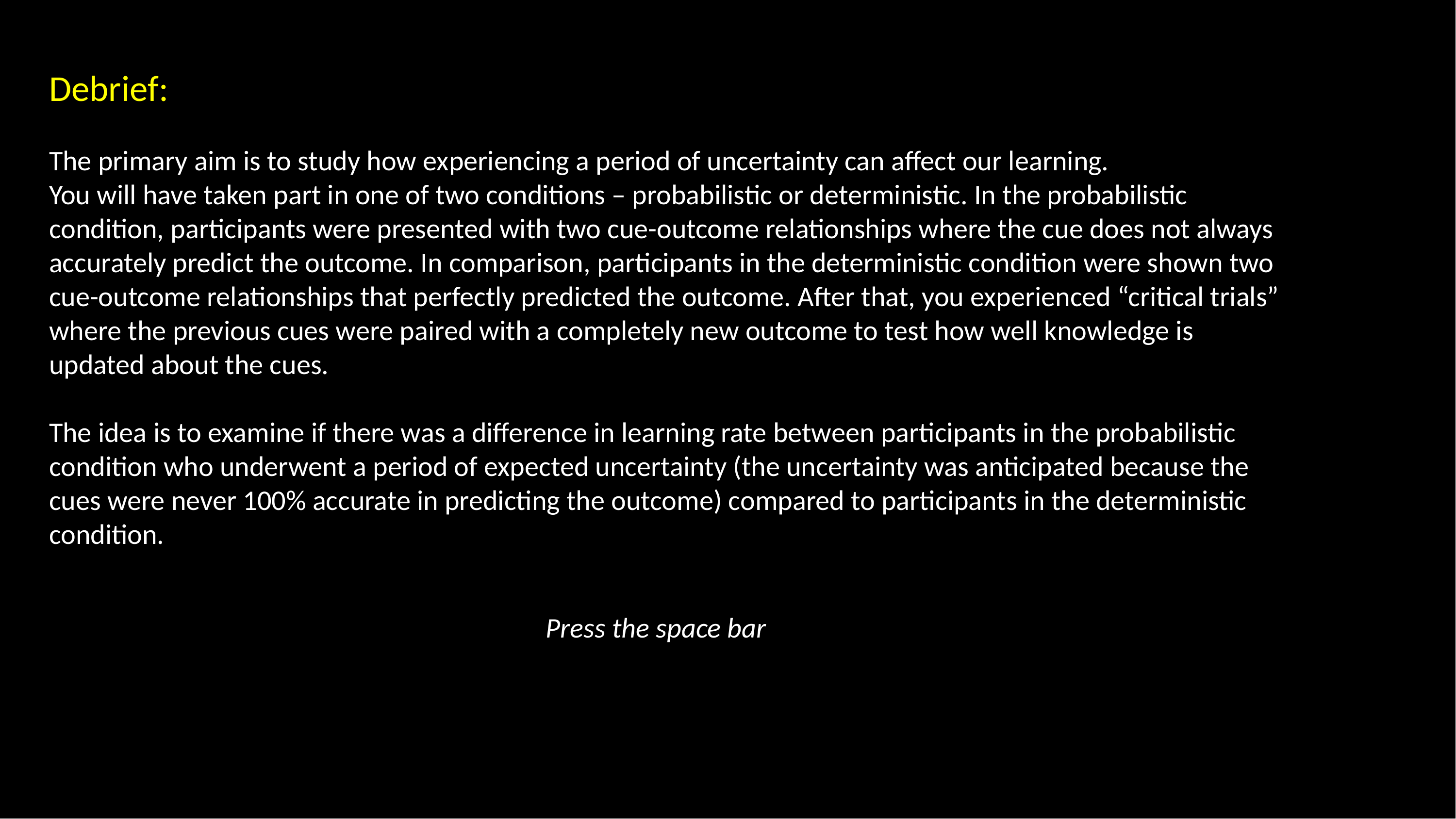

Debrief:

The primary aim is to study how experiencing a period of uncertainty can affect our learning.
You will have taken part in one of two conditions – probabilistic or deterministic. In the probabilistic condition, participants were presented with two cue-outcome relationships where the cue does not always accurately predict the outcome. In comparison, participants in the deterministic condition were shown two cue-outcome relationships that perfectly predicted the outcome. After that, you experienced “critical trials” where the previous cues were paired with a completely new outcome to test how well knowledge is updated about the cues.

The idea is to examine if there was a difference in learning rate between participants in the probabilistic condition who underwent a period of expected uncertainty (the uncertainty was anticipated because the cues were never 100% accurate in predicting the outcome) compared to participants in the deterministic condition.

Press the space bar